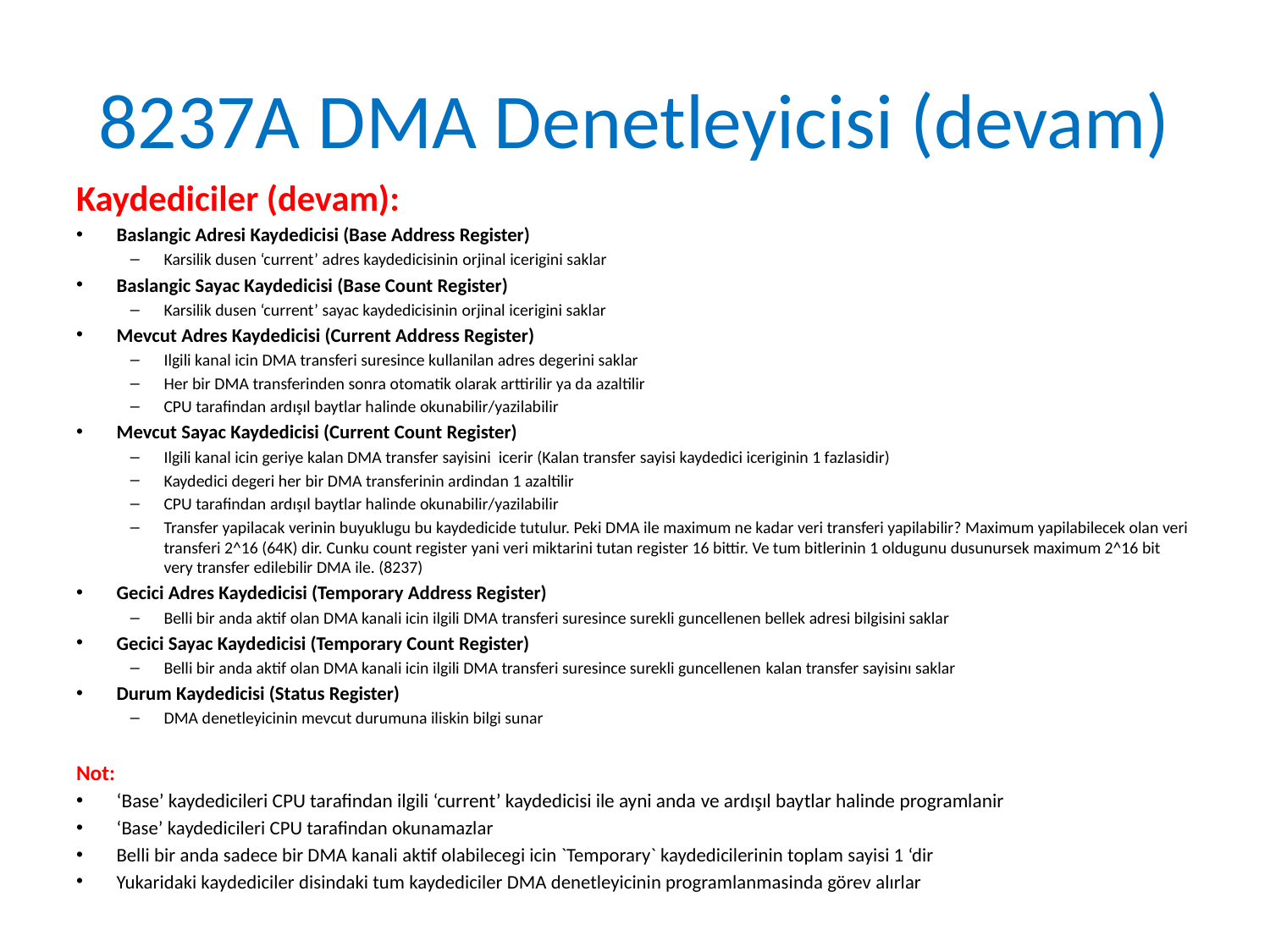

# 8237A DMA Denetleyicisi (devam)
Kaydediciler (devam):
Baslangic Adresi Kaydedicisi (Base Address Register)
Karsilik dusen ‘current’ adres kaydedicisinin orjinal icerigini saklar
Baslangic Sayac Kaydedicisi (Base Count Register)
Karsilik dusen ‘current’ sayac kaydedicisinin orjinal icerigini saklar
Mevcut Adres Kaydedicisi (Current Address Register)
Ilgili kanal icin DMA transferi suresince kullanilan adres degerini saklar
Her bir DMA transferinden sonra otomatik olarak arttirilir ya da azaltilir
CPU tarafindan ardışıl baytlar halinde okunabilir/yazilabilir
Mevcut Sayac Kaydedicisi (Current Count Register)
Ilgili kanal icin geriye kalan DMA transfer sayisini  icerir (Kalan transfer sayisi kaydedici iceriginin 1 fazlasidir)
Kaydedici degeri her bir DMA transferinin ardindan 1 azaltilir
CPU tarafindan ardışıl baytlar halinde okunabilir/yazilabilir
Transfer yapilacak verinin buyuklugu bu kaydedicide tutulur. Peki DMA ile maximum ne kadar veri transferi yapilabilir? Maximum yapilabilecek olan veri transferi 2^16 (64K) dir. Cunku count register yani veri miktarini tutan register 16 bittir. Ve tum bitlerinin 1 oldugunu dusunursek maximum 2^16 bit very transfer edilebilir DMA ile. (8237)
Gecici Adres Kaydedicisi (Temporary Address Register)
Belli bir anda aktif olan DMA kanali icin ilgili DMA transferi suresince surekli guncellenen bellek adresi bilgisini saklar
Gecici Sayac Kaydedicisi (Temporary Count Register)
Belli bir anda aktif olan DMA kanali icin ilgili DMA transferi suresince surekli guncellenen kalan transfer sayisinı saklar
Durum Kaydedicisi (Status Register)
DMA denetleyicinin mevcut durumuna iliskin bilgi sunar

Not:
‘Base’ kaydedicileri CPU tarafindan ilgili ‘current’ kaydedicisi ile ayni anda ve ardışıl baytlar halinde programlanir
‘Base’ kaydedicileri CPU tarafindan okunamazlar
Belli bir anda sadece bir DMA kanali aktif olabilecegi icin `Temporary` kaydedicilerinin toplam sayisi 1 ‘dir
Yukaridaki kaydediciler disindaki tum kaydediciler DMA denetleyicinin programlanmasinda görev alırlar